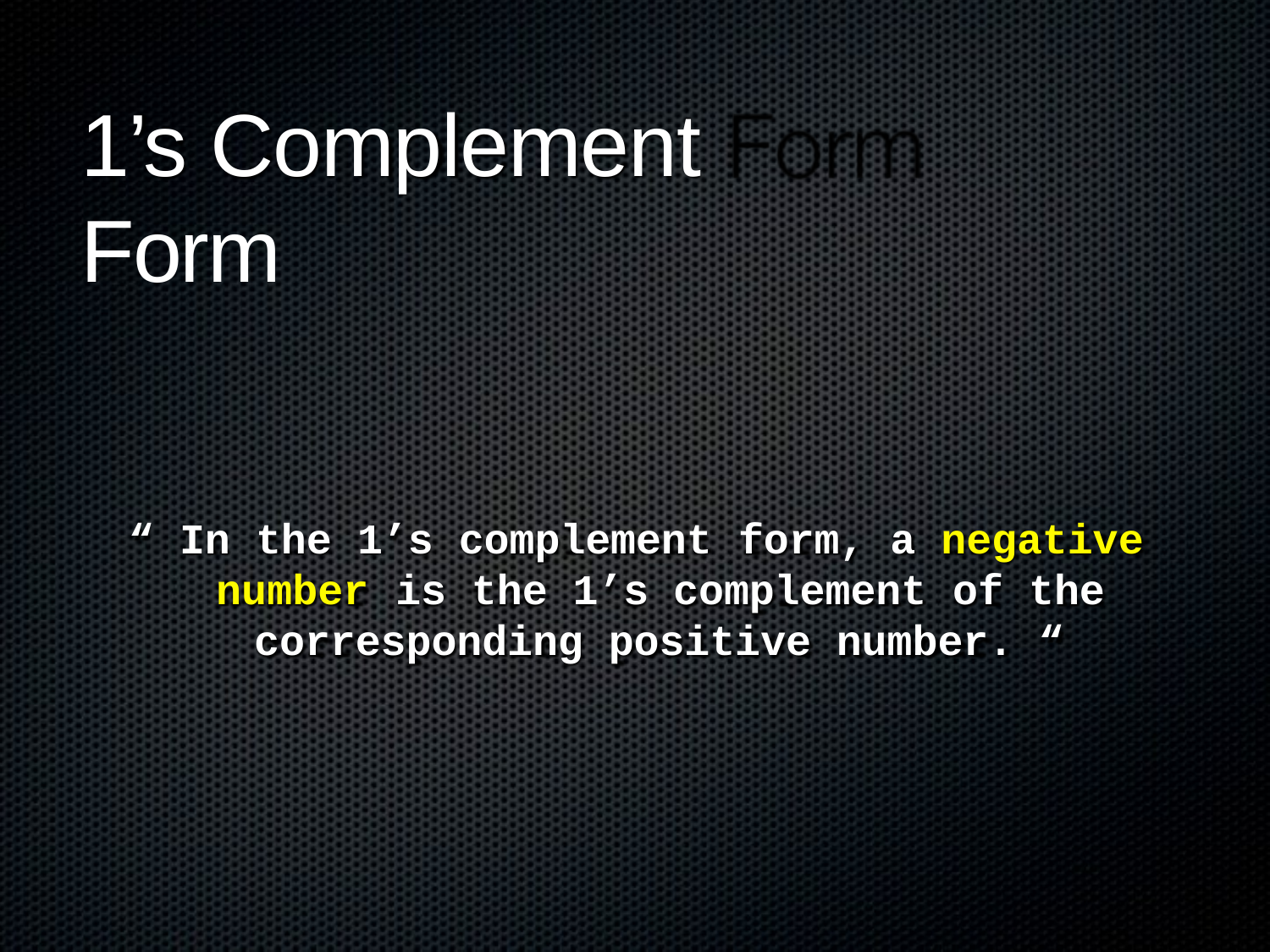

# 1’s Complement Form

“ In the
1’s complement
form, a negative
of the

number	is the 1’s
complement

corresponding positive number. “